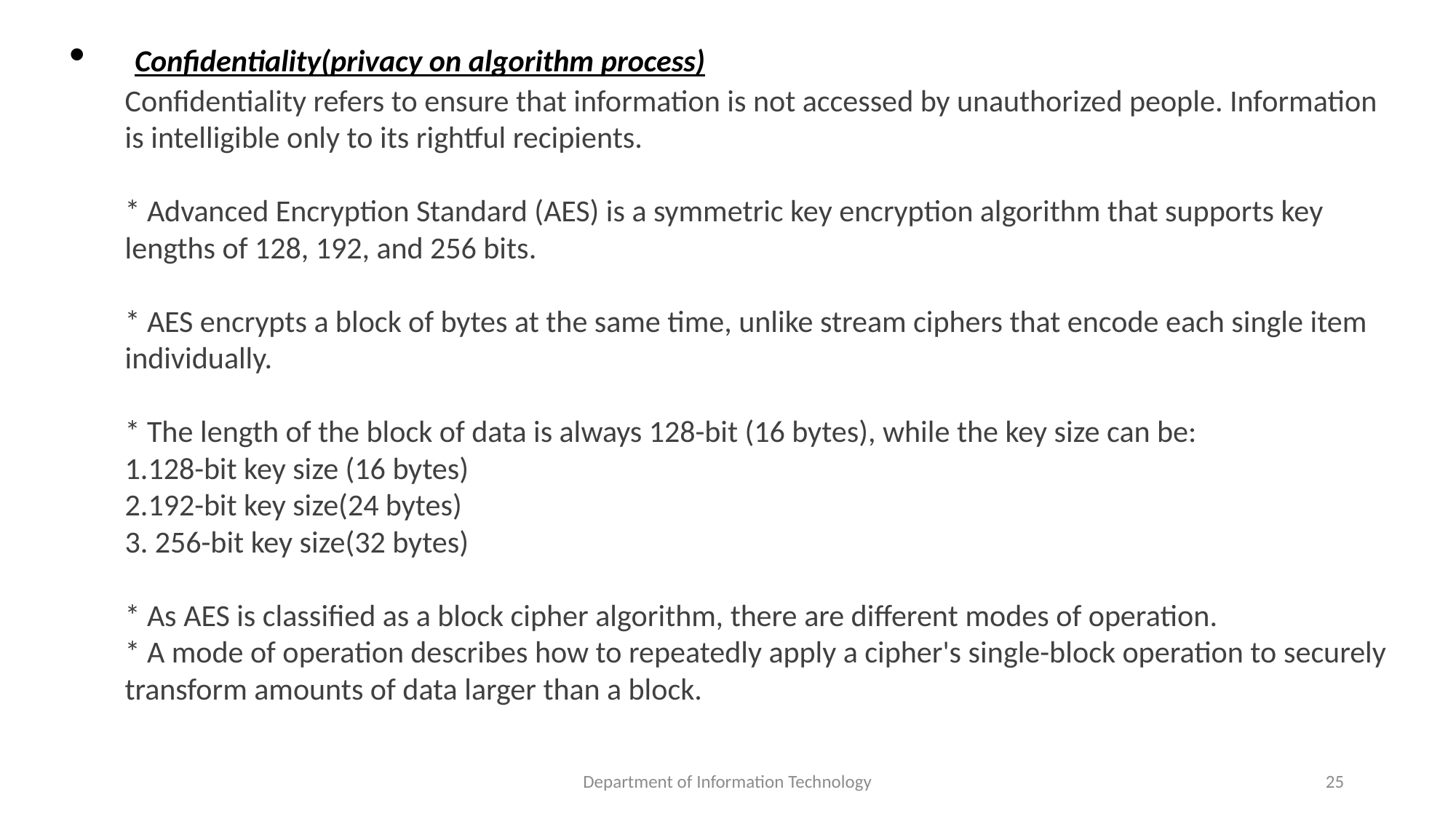

# Confidentiality(privacy on algorithm process) Confidentiality refers to ensure that information is not accessed by unauthorized people. Information is intelligible only to its rightful recipients. * Advanced Encryption Standard (AES) is a symmetric key encryption algorithm that supports key lengths of 128, 192, and 256 bits. * AES encrypts a block of bytes at the same time, unlike stream ciphers that encode each single item individually. * The length of the block of data is always 128-bit (16 bytes), while the key size can be: 1.128-bit key size (16 bytes) 2.192-bit key size(24 bytes) 3. 256-bit key size(32 bytes) * As AES is classified as a block cipher algorithm, there are different modes of operation. * A mode of operation describes how to repeatedly apply a cipher's single-block operation to securely transform amounts of data larger than a block.
Department of Information Technology
25